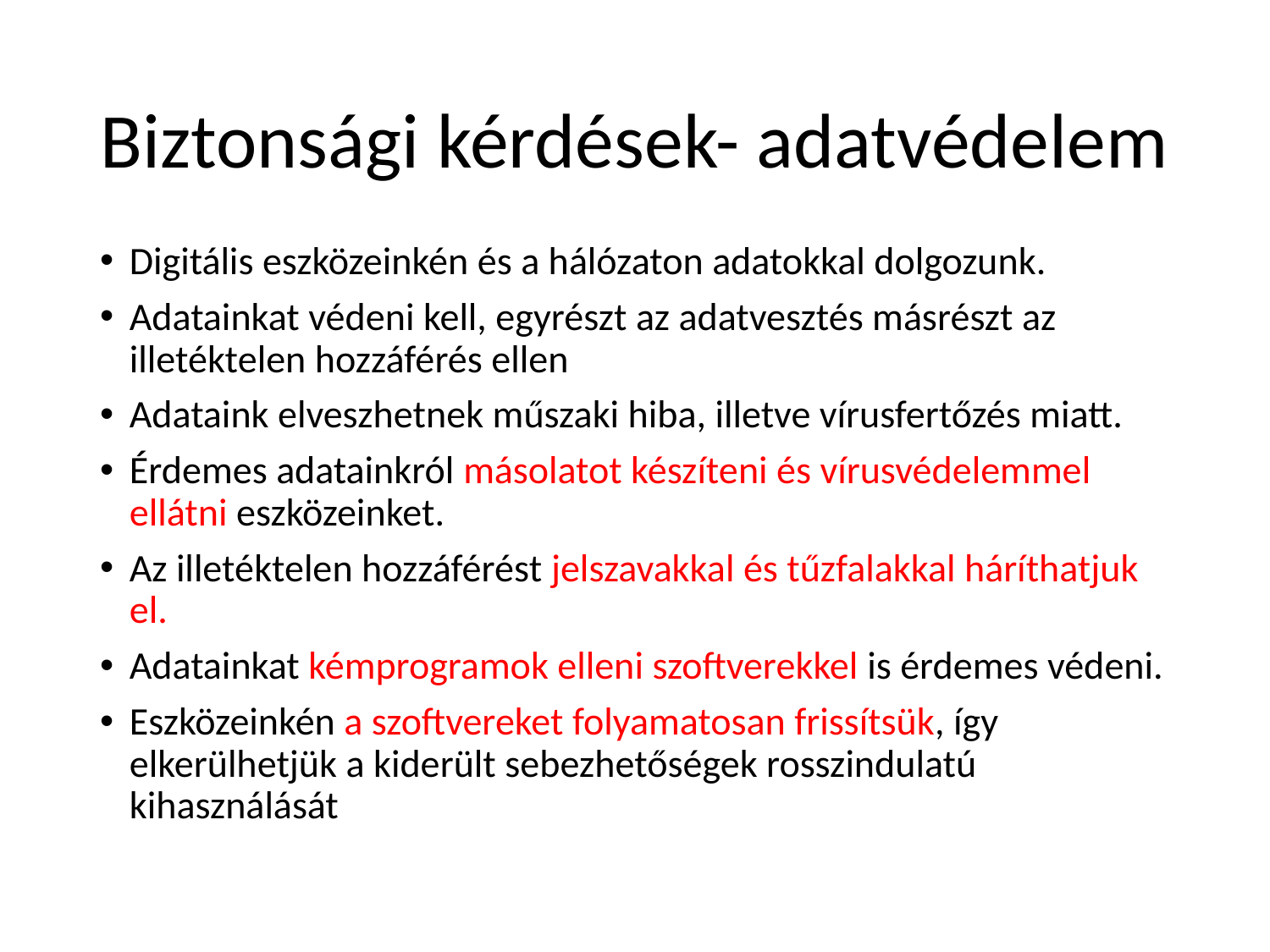

# Biztonsági kérdések- adatvédelem
Digitális eszközeinkén és a hálózaton adatokkal dolgozunk.
Adatainkat védeni kell, egyrészt az adatvesztés másrészt az illetéktelen hozzáférés ellen
Adataink elveszhetnek műszaki hiba, illetve vírusfertőzés miatt.
Érdemes adatainkról másolatot készíteni és vírusvédelemmel ellátni eszközeinket.
Az illetéktelen hozzáférést jelszavakkal és tűzfalakkal háríthatjuk el.
Adatainkat kémprogramok elleni szoftverekkel is érdemes védeni.
Eszközeinkén a szoftvereket folyamatosan frissítsük, így elkerülhetjük a kiderült sebezhetőségek rosszindulatú kihasználását